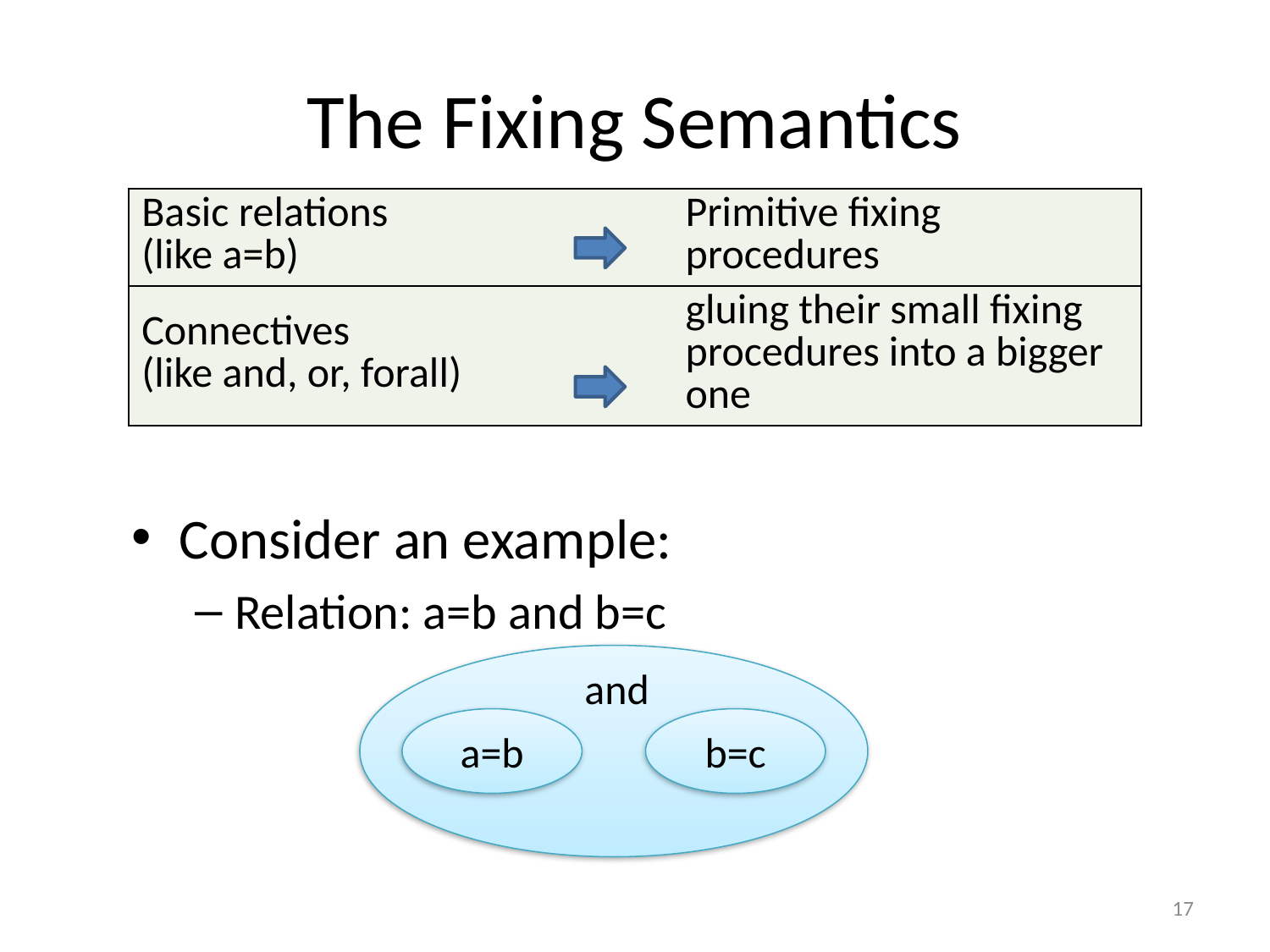

# The Fixing Semantics
| Basic relations (like a=b) | Primitive fixing procedures |
| --- | --- |
| Connectives (like and, or, forall) | gluing their small fixing procedures into a bigger one |

Consider an example:
Relation: a=b and b=c

and
a=b
b=c
17